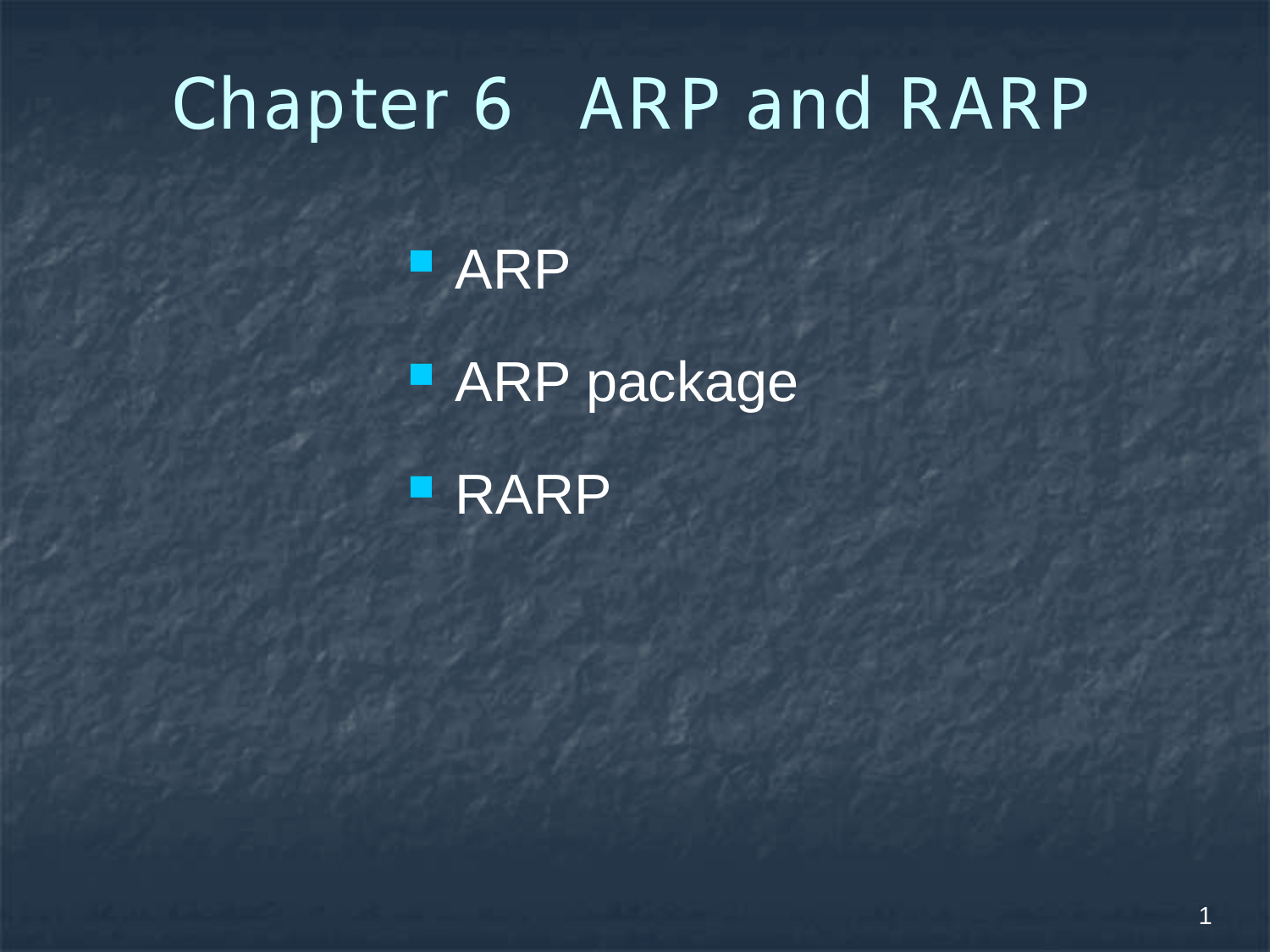

# Chapter 6   ARP and RARP
ARP
ARP package
RARP
1